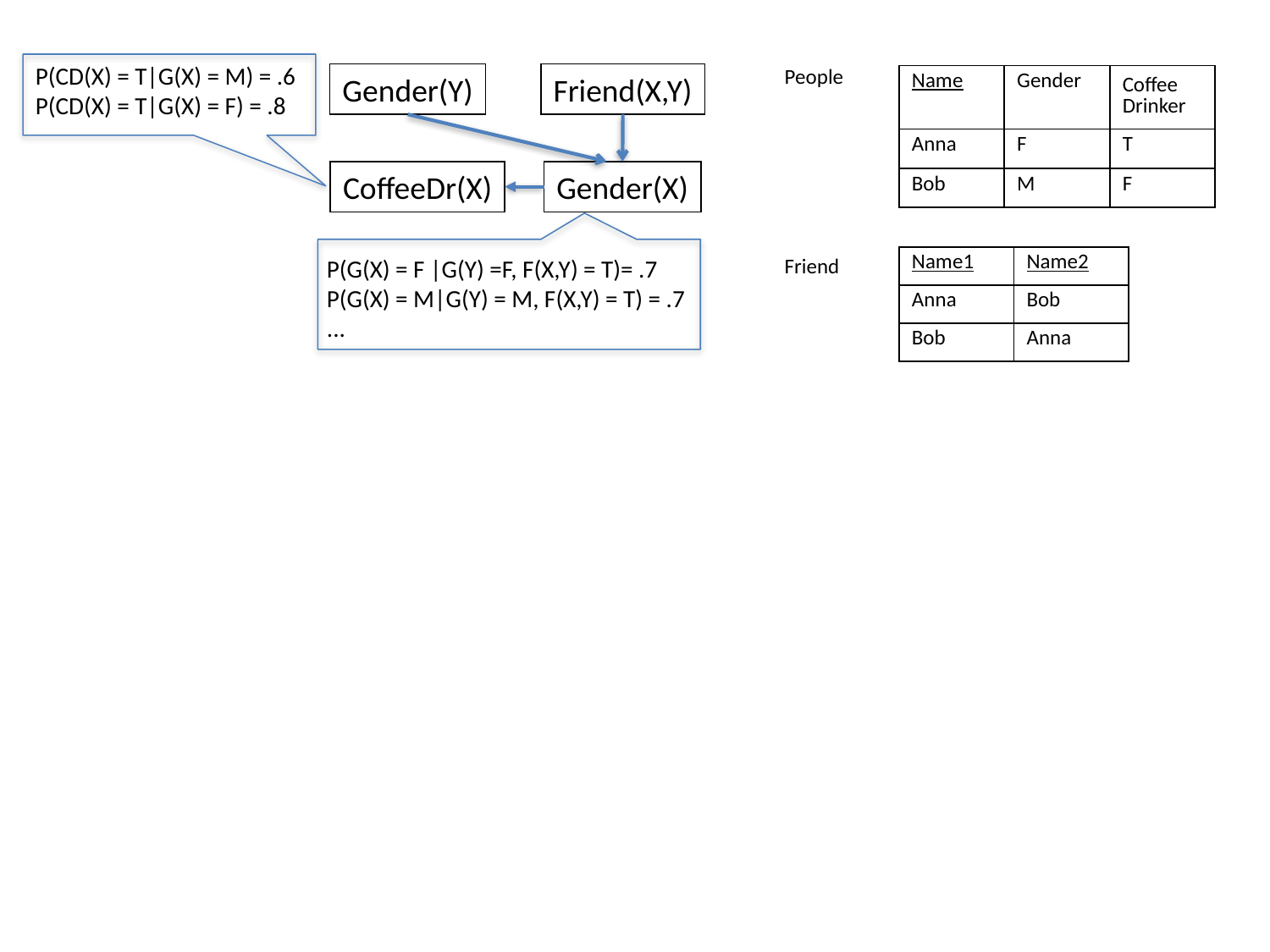

P(CD(X) = T|G(X) = M) = .6
P(CD(X) = T|G(X) = F) = .8

People
Gender(Y)
Friend(X,Y)
| Name | Gender | Coffee Drinker |
| --- | --- | --- |
| Anna | F | T |
| Bob | M | F |
CoffeeDr(X)
Gender(X)

Friend
P(G(X) = F |G(Y) =F, F(X,Y) = T)= .7
P(G(X) = M|G(Y) = M, F(X,Y) = T) = .7
...
| Name1 | Name2 |
| --- | --- |
| Anna | Bob |
| Bob | Anna |